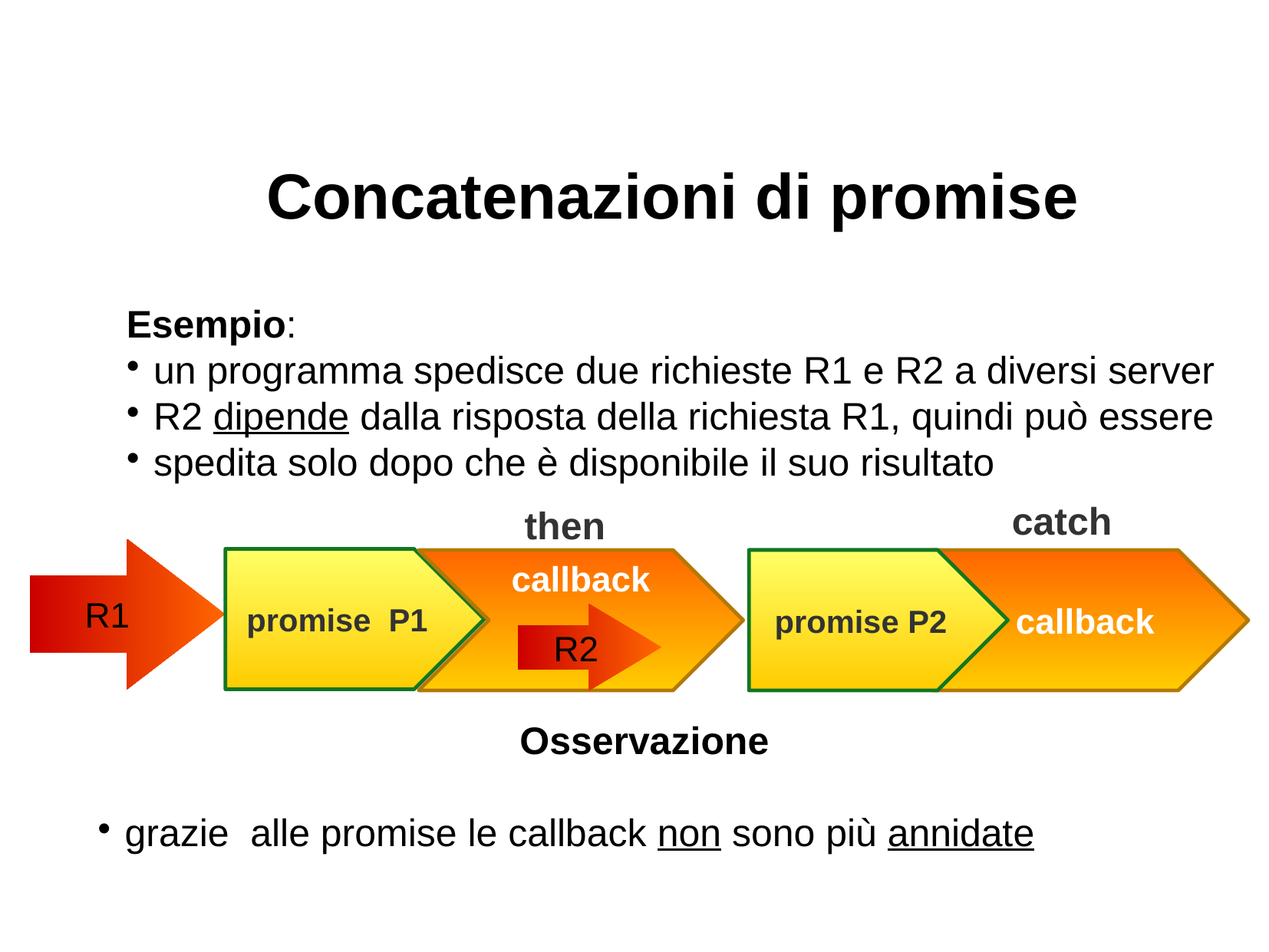

Concatenazioni di promise
Esempio:
un programma spedisce due richieste R1 e R2 a diversi server
R2 dipende dalla risposta della richiesta R1, quindi può essere
spedita solo dopo che è disponibile il suo risultato

catch
then
 R1
promise  P1
promise P2
callback

callback
 R2
Osservazione

grazie  alle promise le callback non sono più annidate